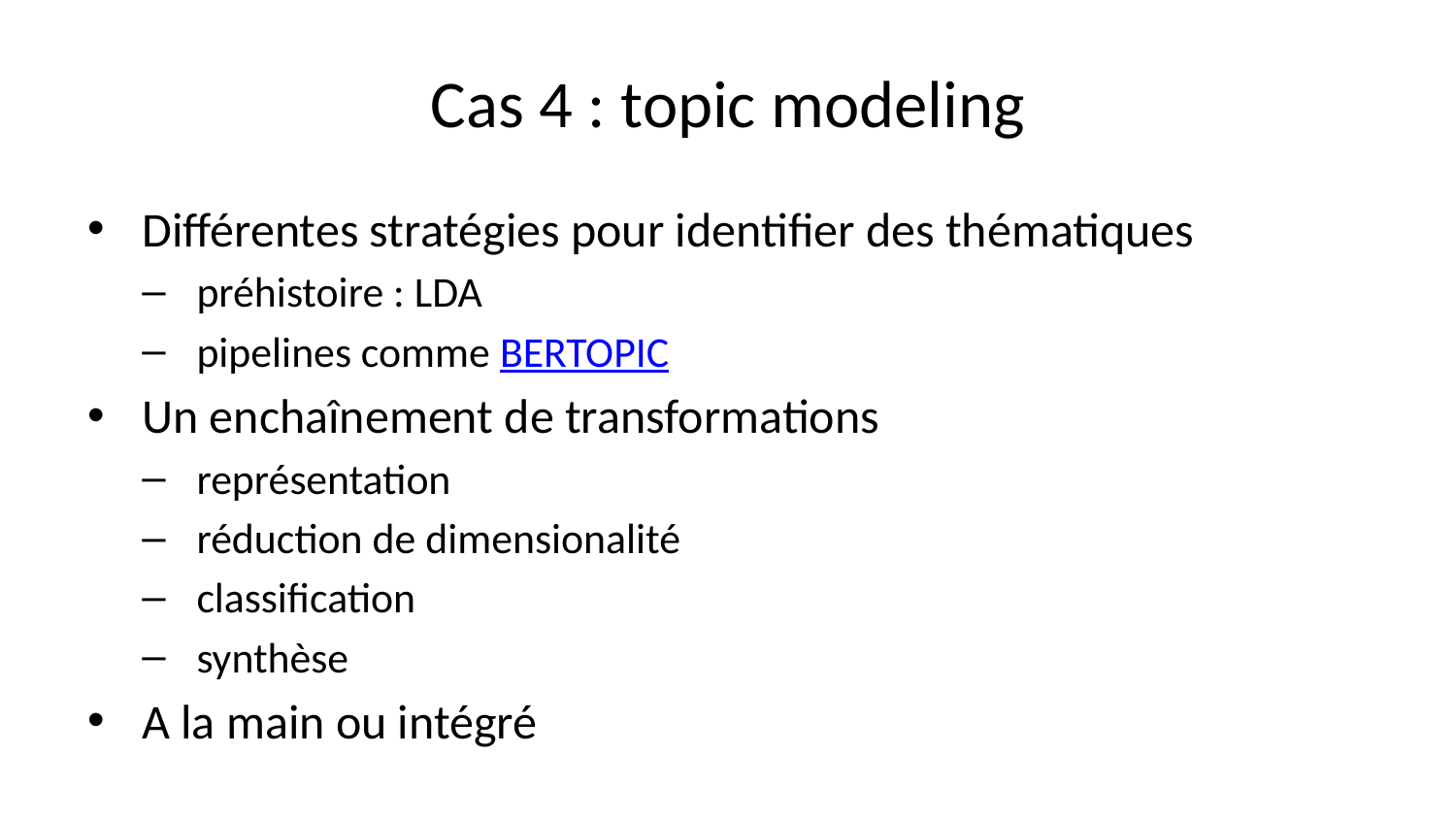

# Cas 4 : topic modeling
Différentes stratégies pour identifier des thématiques
préhistoire : LDA
pipelines comme BERTOPIC
Un enchaînement de transformations
représentation
réduction de dimensionalité
classification
synthèse
A la main ou intégré